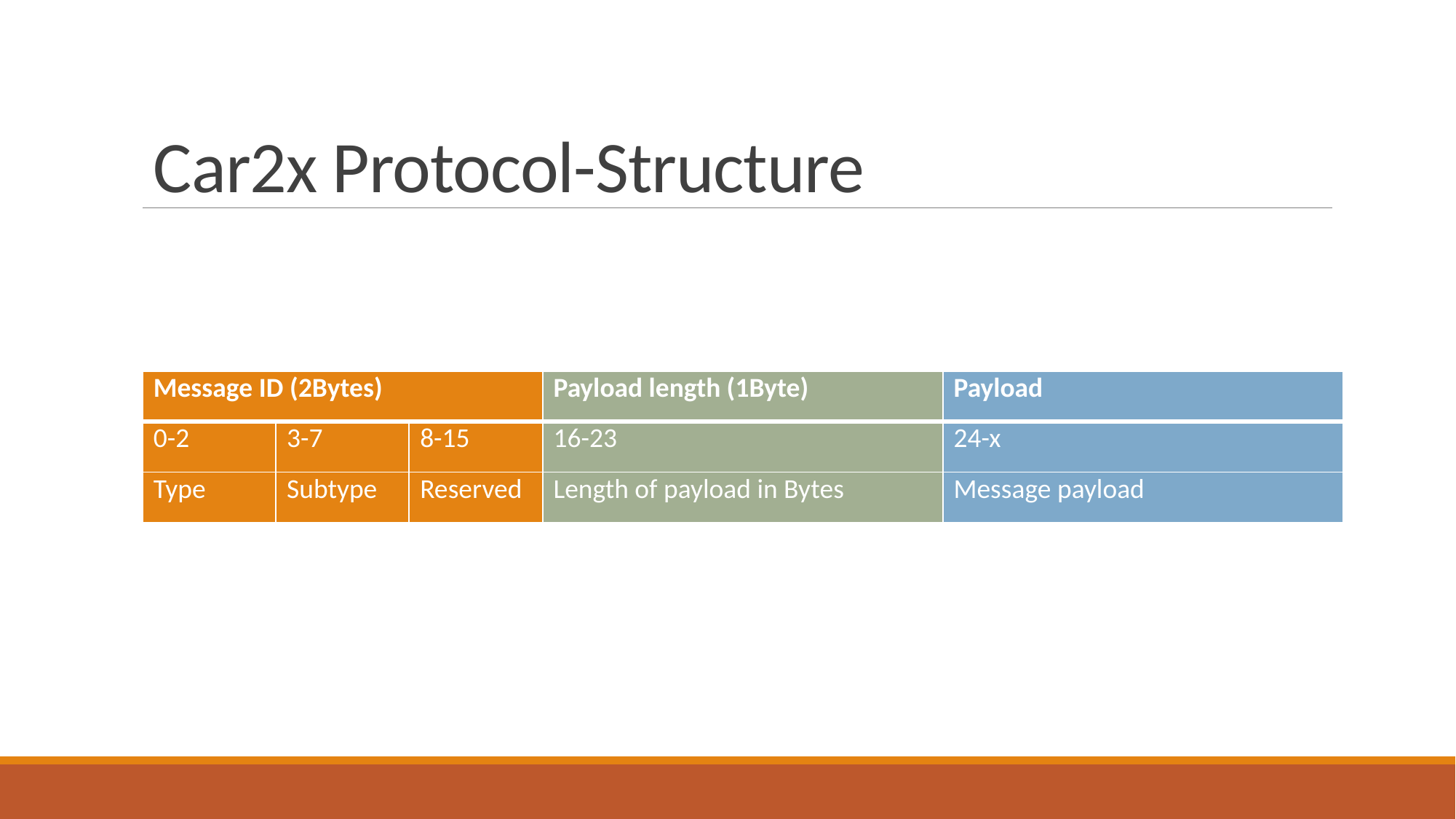

# Car2x Protocol-Structure
| Message ID (2Bytes) |  |  | Payload length (1Byte) | Payload |
| --- | --- | --- | --- | --- |
| 0-2 | 3-7 | 8-15 | 16-23 | 24-x |
| Type | Subtype | Reserved | Length of payload in Bytes | Message payload |